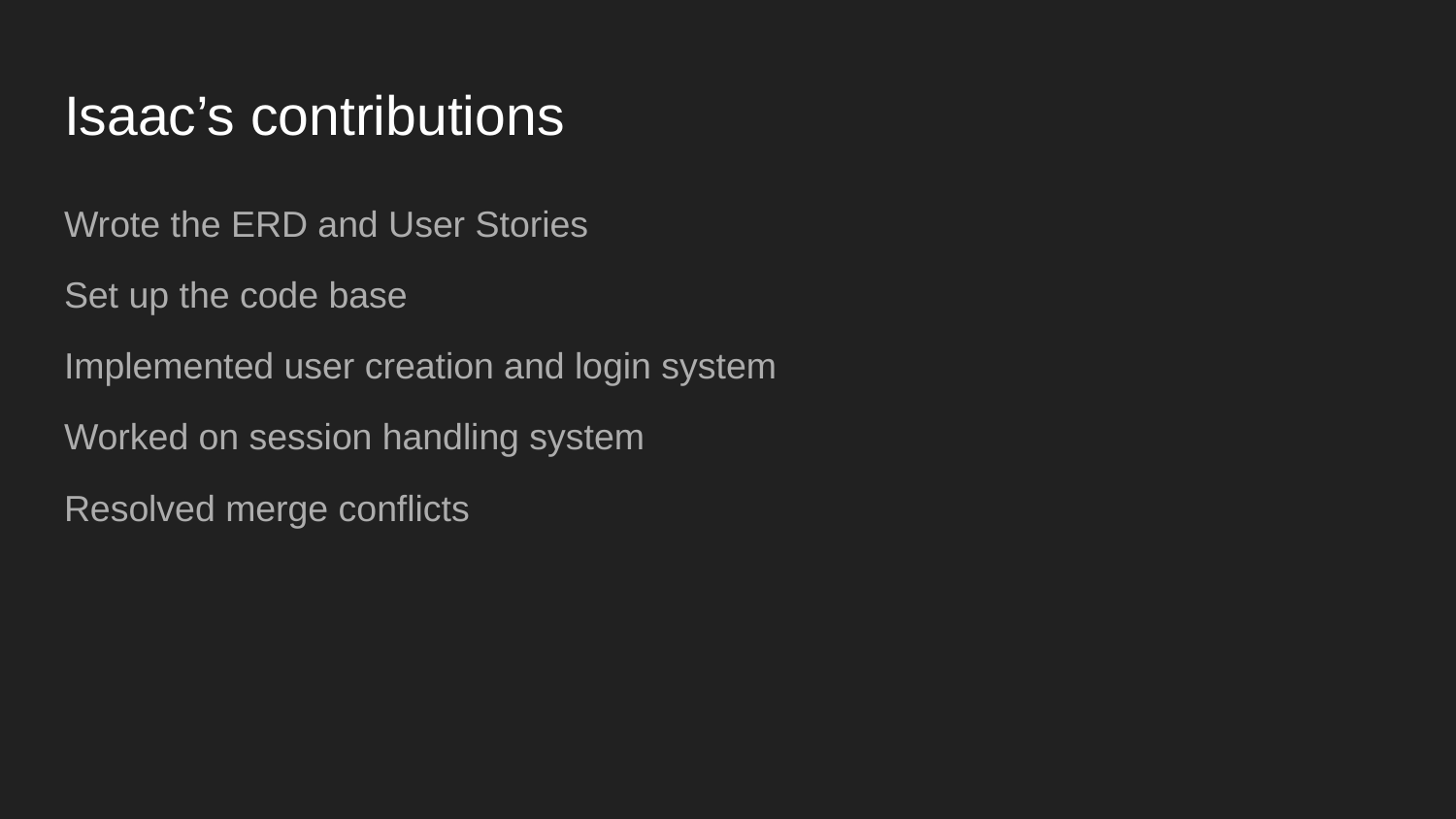

# Isaac’s contributions
Wrote the ERD and User Stories
Set up the code base
Implemented user creation and login system
Worked on session handling system
Resolved merge conflicts